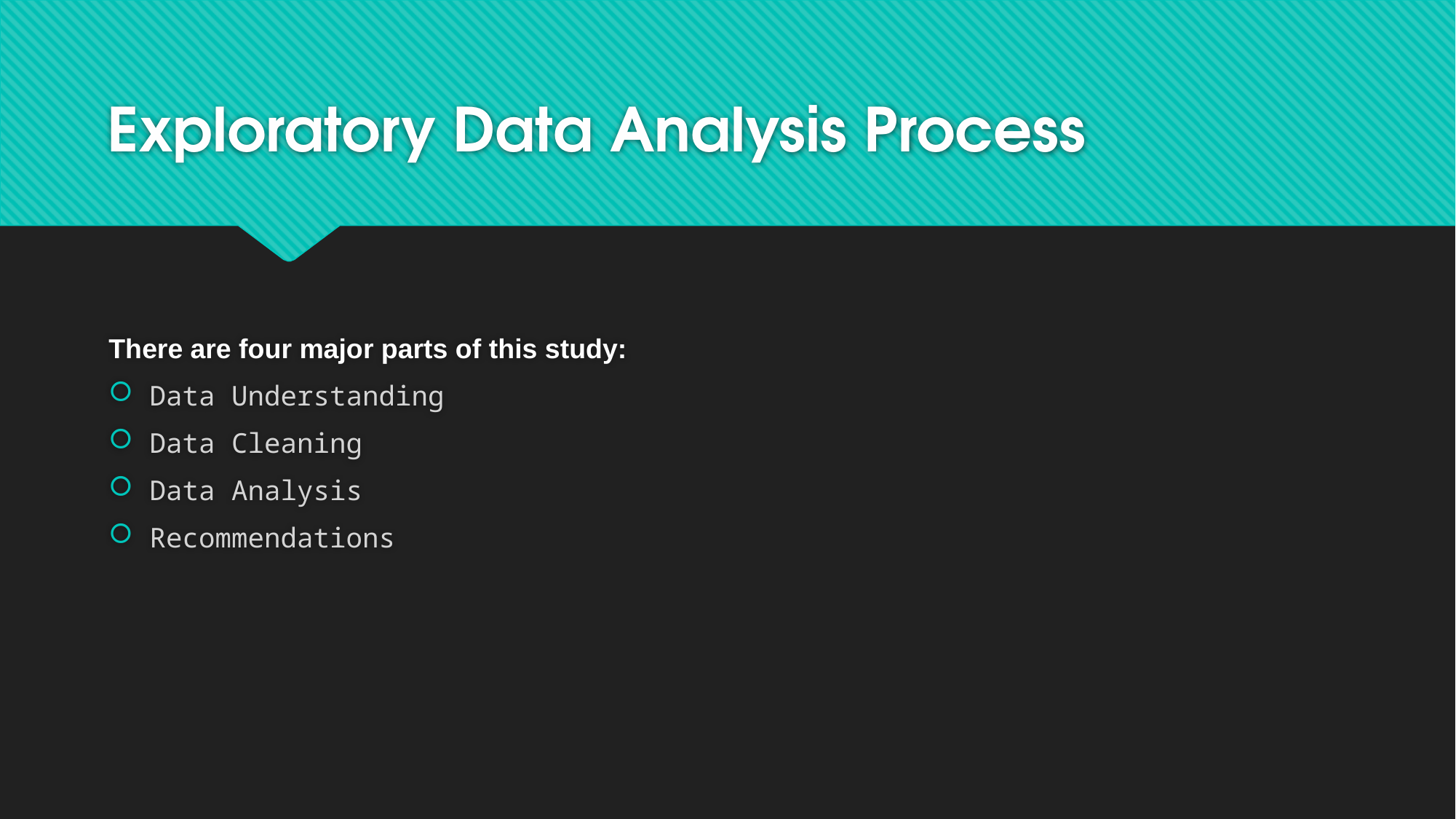

# Exploratory Data Analysis Process
There are four major parts of this study:
Data Understanding
Data Cleaning
Data Analysis
Recommendations